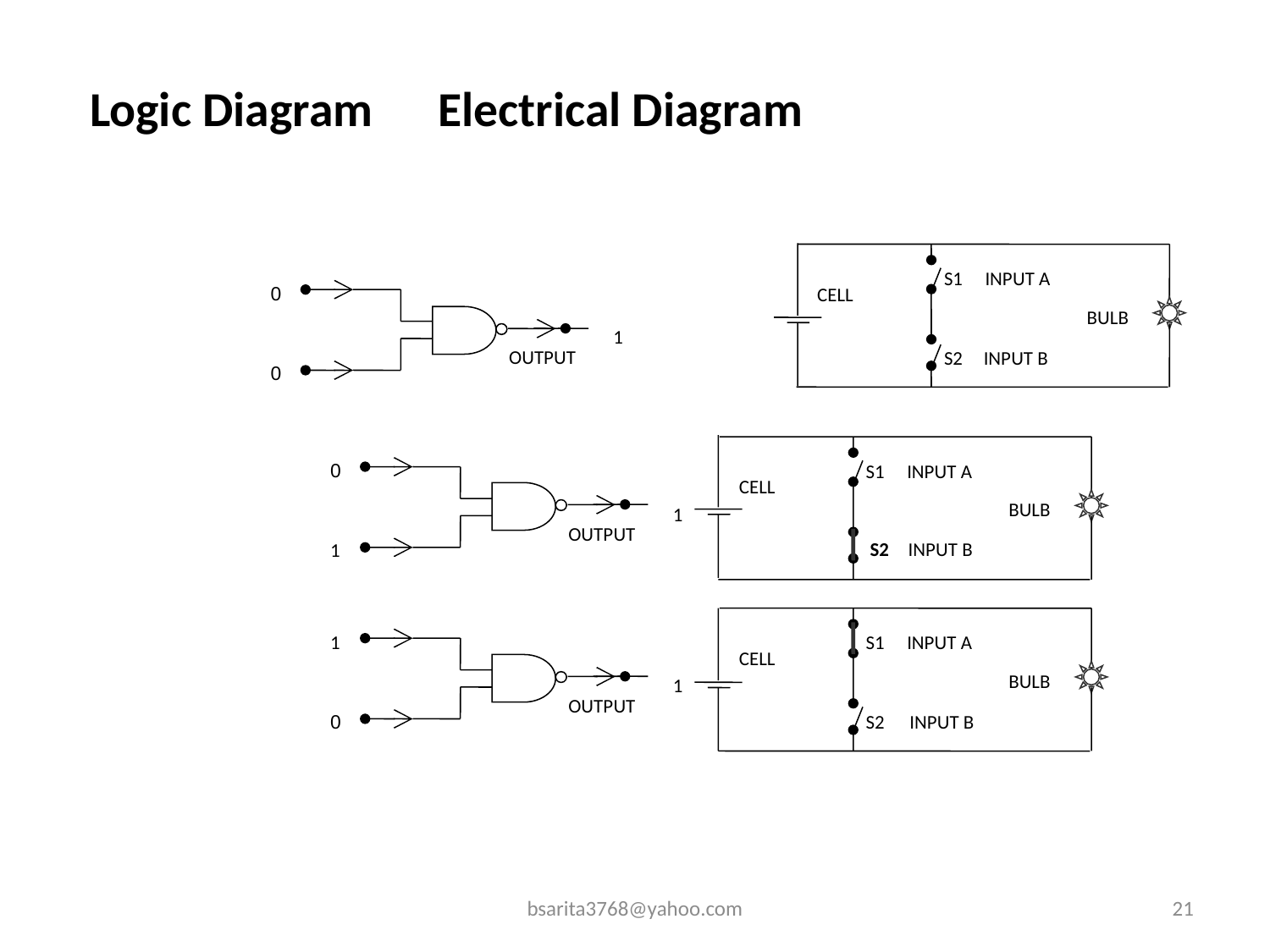

# Logic Diagram		     Electrical Diagram

S1
INPUT A

0

1

OUTPUT
0

CELL

BULB

S2
INPUT B

0
S1
INPUT A

CELL

BULB
1

OUTPUT

S2
INPUT B
1

1
S1
INPUT A

CELL

BULB
1

OUTPUT

0
S2
INPUT B

bsarita3768@yahoo.com
21